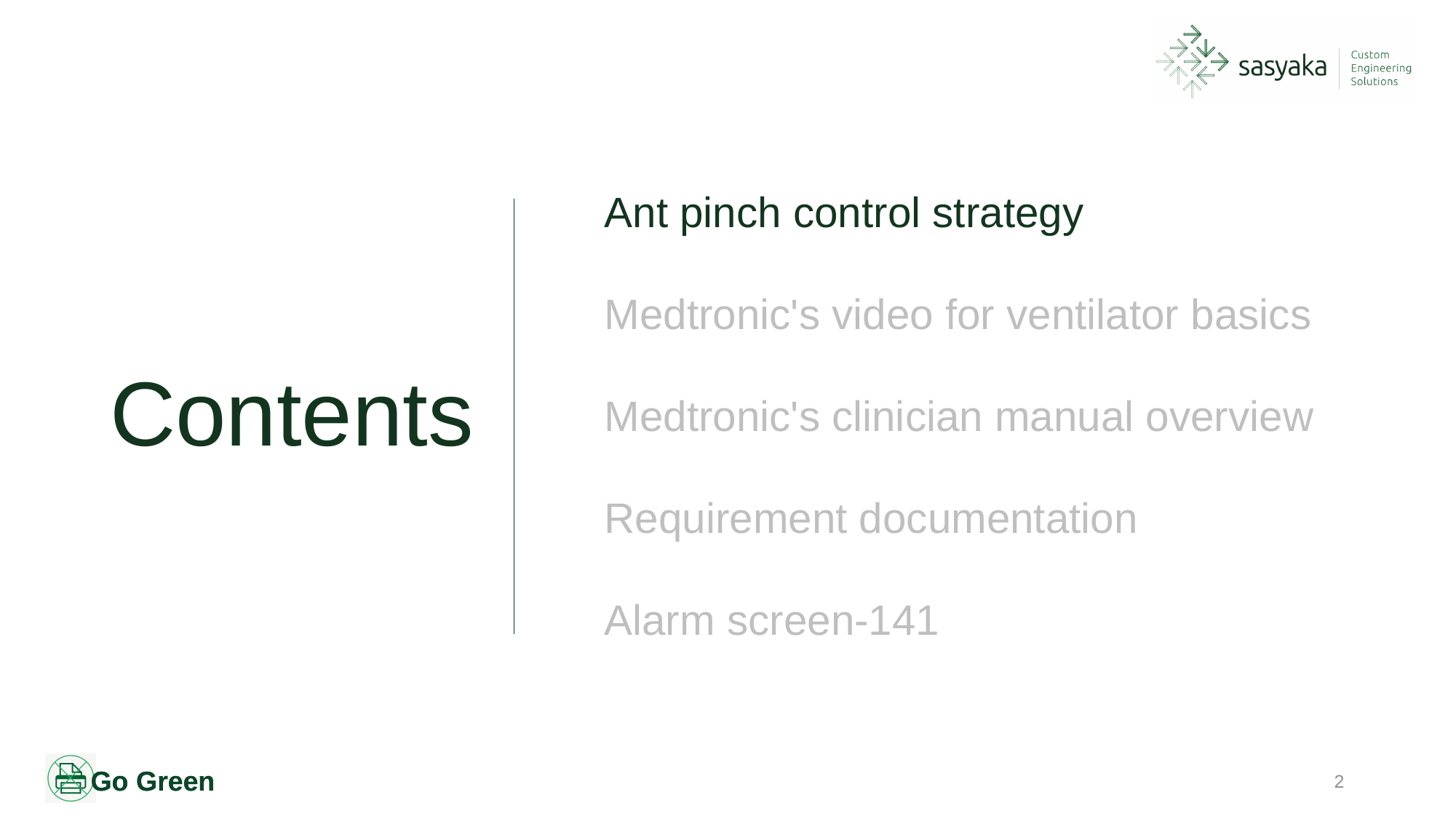

# Contents
Ant pinch control strategy

Medtronic's video for ventilator basics

Medtronic's clinician manual overview

Requirement documentation

Alarm screen-141
2